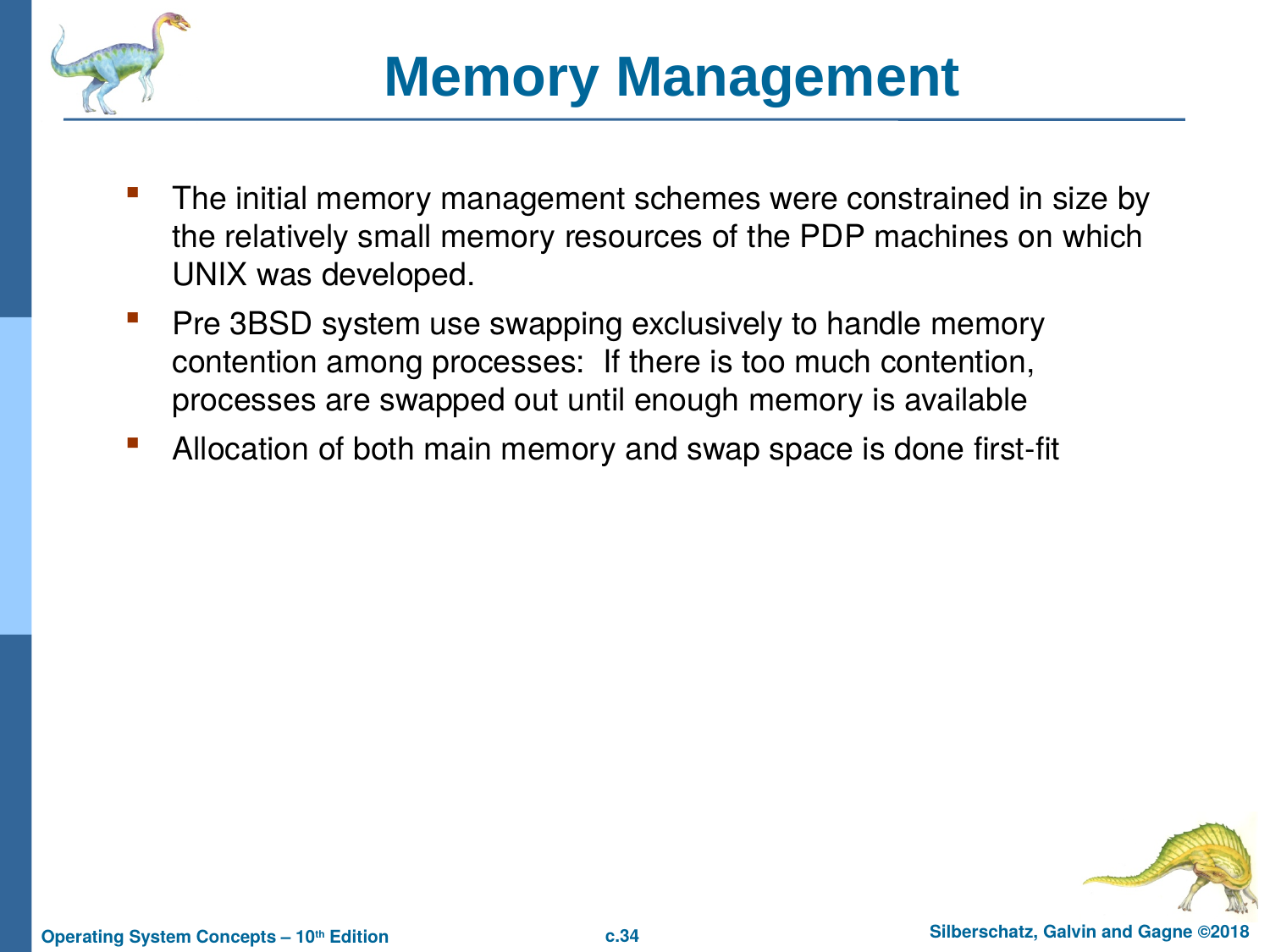

# Memory Management
The initial memory management schemes were constrained in size by the relatively small memory resources of the PDP machines on which UNIX was developed.
Pre 3BSD system use swapping exclusively to handle memory contention among processes:  If there is too much contention, processes are swapped out until enough memory is available
Allocation of both main memory and swap space is done first-fit